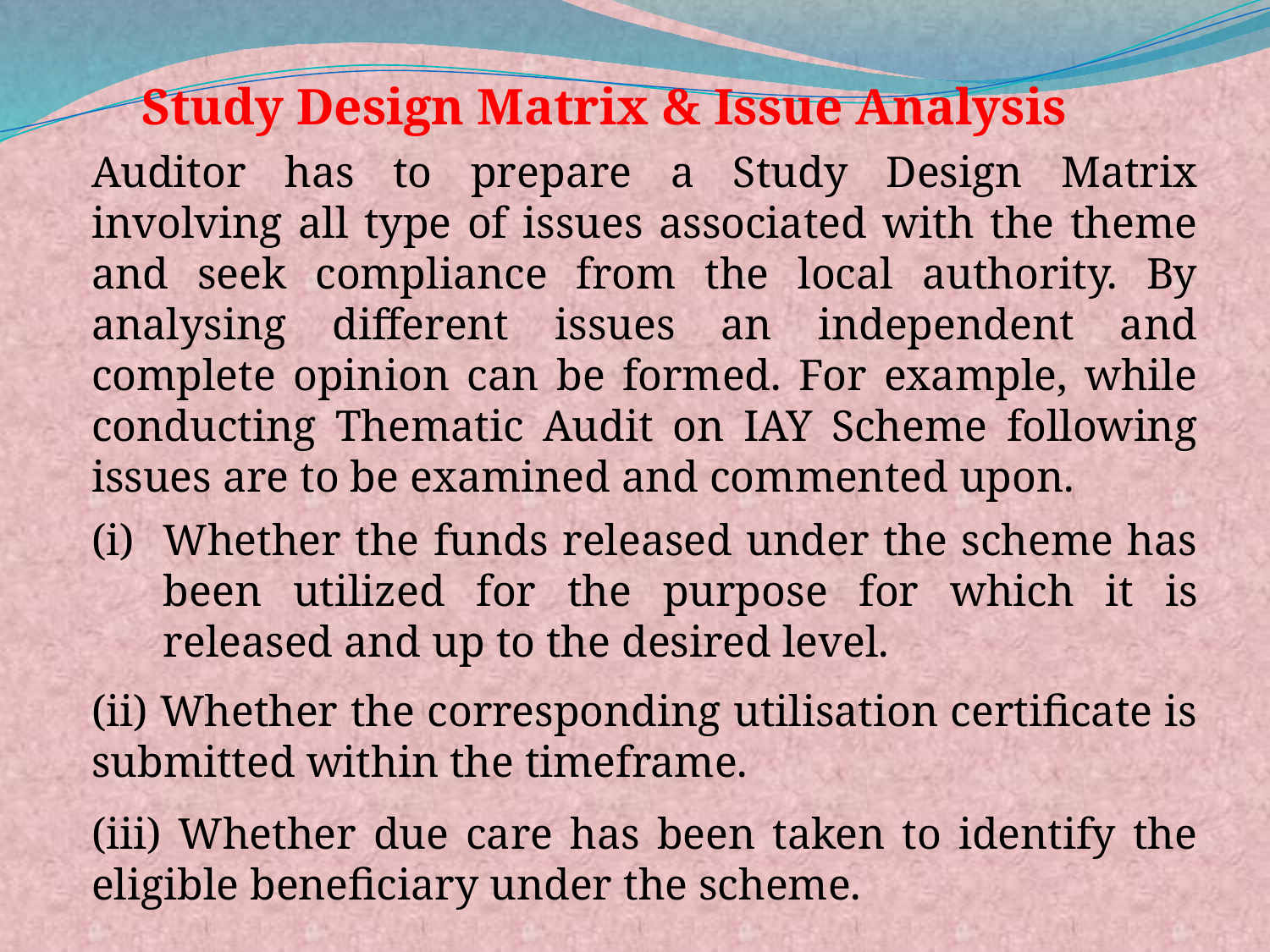

Study Design Matrix & Issue Analysis
Auditor has to prepare a Study Design Matrix involving all type of issues associated with the theme and seek compliance from the local authority. By analysing different issues an independent and complete opinion can be formed. For example, while conducting Thematic Audit on IAY Scheme following issues are to be examined and commented upon.

Whether the funds released under the scheme has been utilized for the purpose for which it is released and up to the desired level.

(ii) Whether the corresponding utilisation certificate is submitted within the timeframe.

(iii) Whether due care has been taken to identify the eligible beneficiary under the scheme.